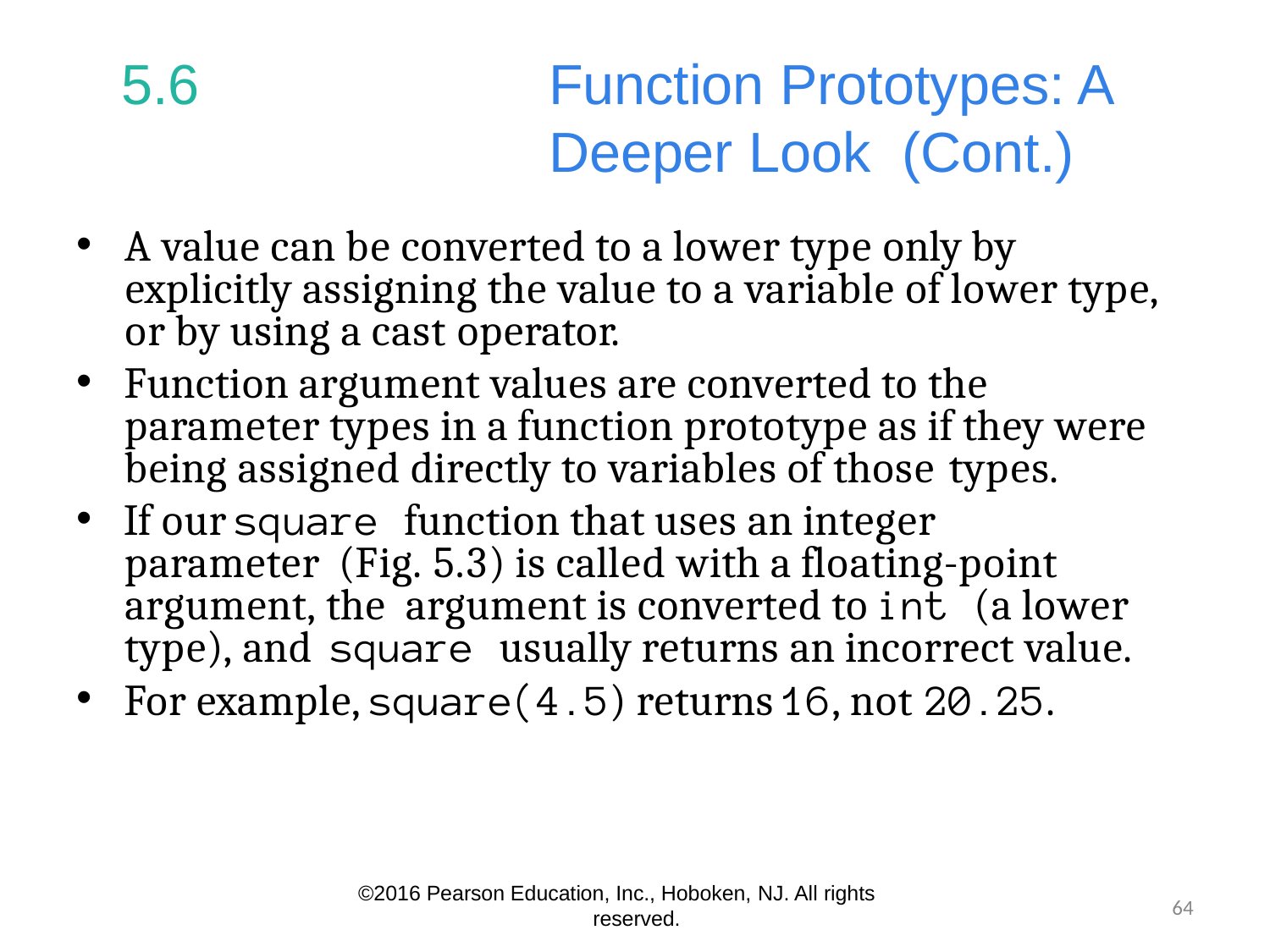

# 5.6	Function Prototypes: A Deeper Look  (Cont.)
A value can be converted to a lower type only by  explicitly assigning the value to a variable of lower type,  or by using a cast operator.
Function argument values are converted to the  parameter types in a function prototype as if they were  being assigned directly to variables of those types.
If our square function that uses an integer parameter  (Fig. 5.3) is called with a floating-point argument, the  argument is converted to int (a lower type), and  square usually returns an incorrect value.
For example, square(4.5) returns 16, not 20.25.
©2016 Pearson Education, Inc., Hoboken, NJ. All rights  reserved.
64